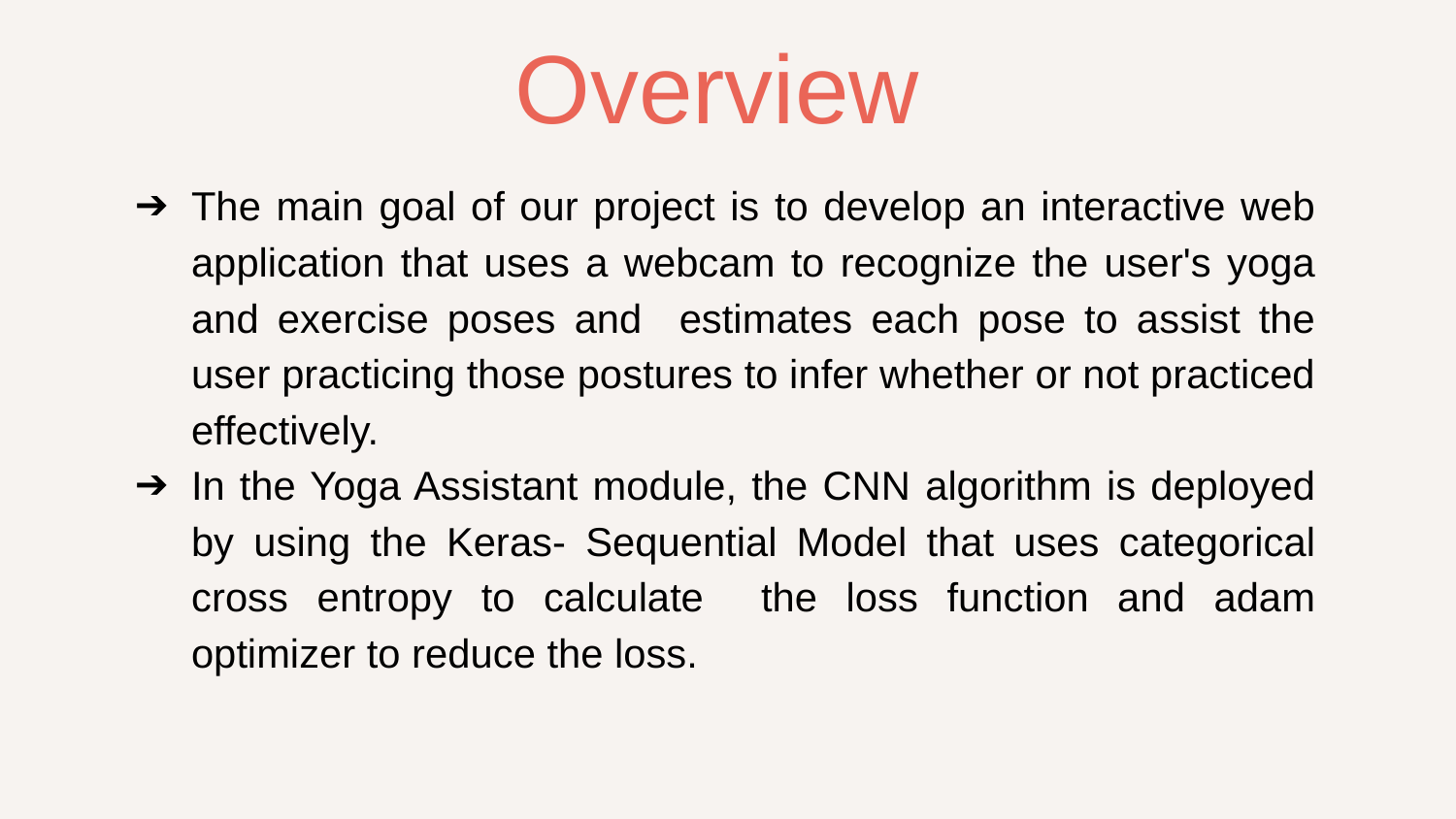

# Overview
The main goal of our project is to develop an interactive web application that uses a webcam to recognize the user's yoga and exercise poses and  estimates each pose to assist the user practicing those postures to infer whether or not practiced effectively.
In the Yoga Assistant module, the CNN algorithm is deployed by using the Keras- Sequential Model that uses categorical cross entropy to calculate  the loss function and adam optimizer to reduce the loss.